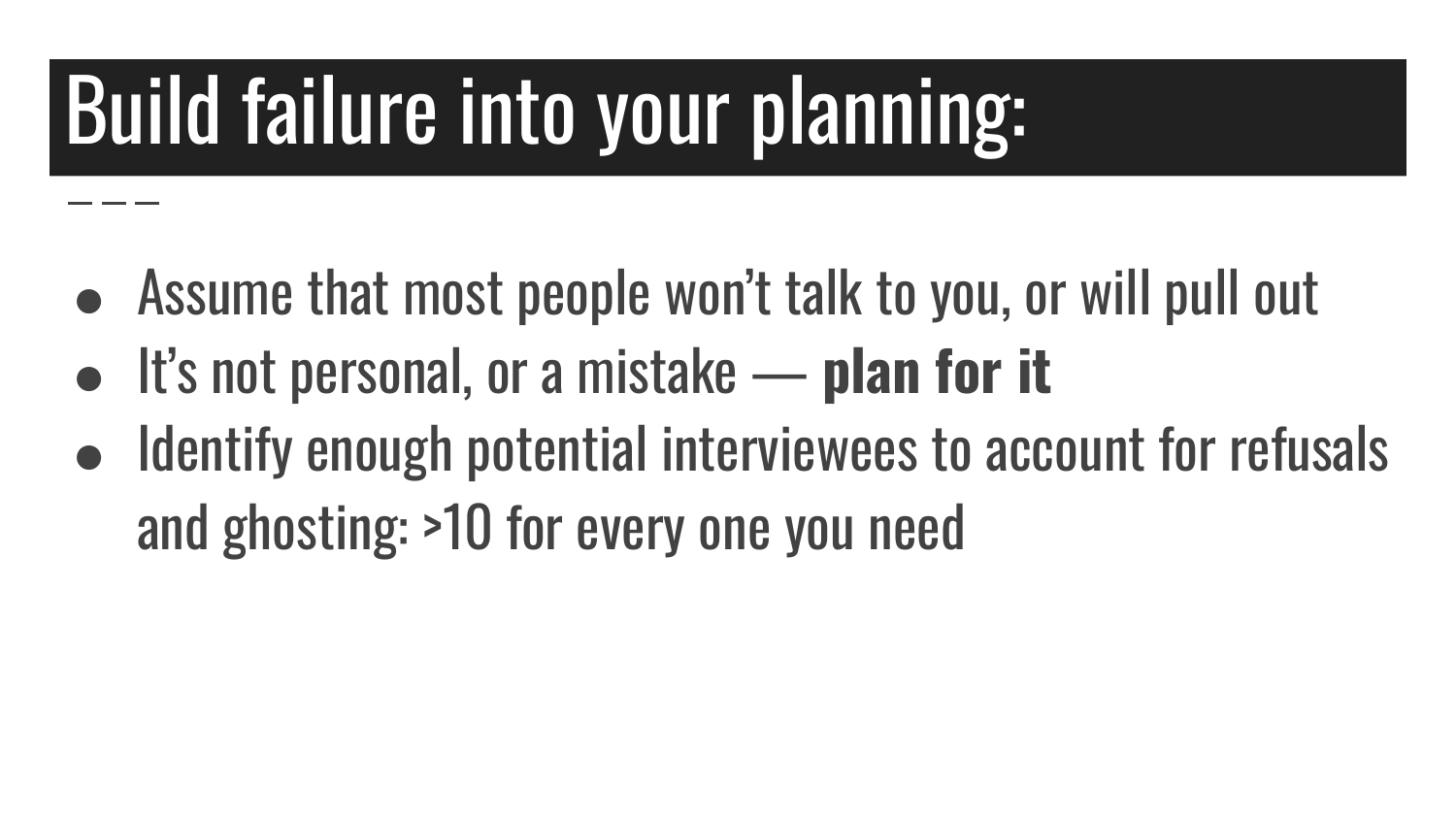

# Build failure into your planning:
Assume that most people won’t talk to you, or will pull out
It’s not personal, or a mistake — plan for it
Identify enough potential interviewees to account for refusals and ghosting: >10 for every one you need